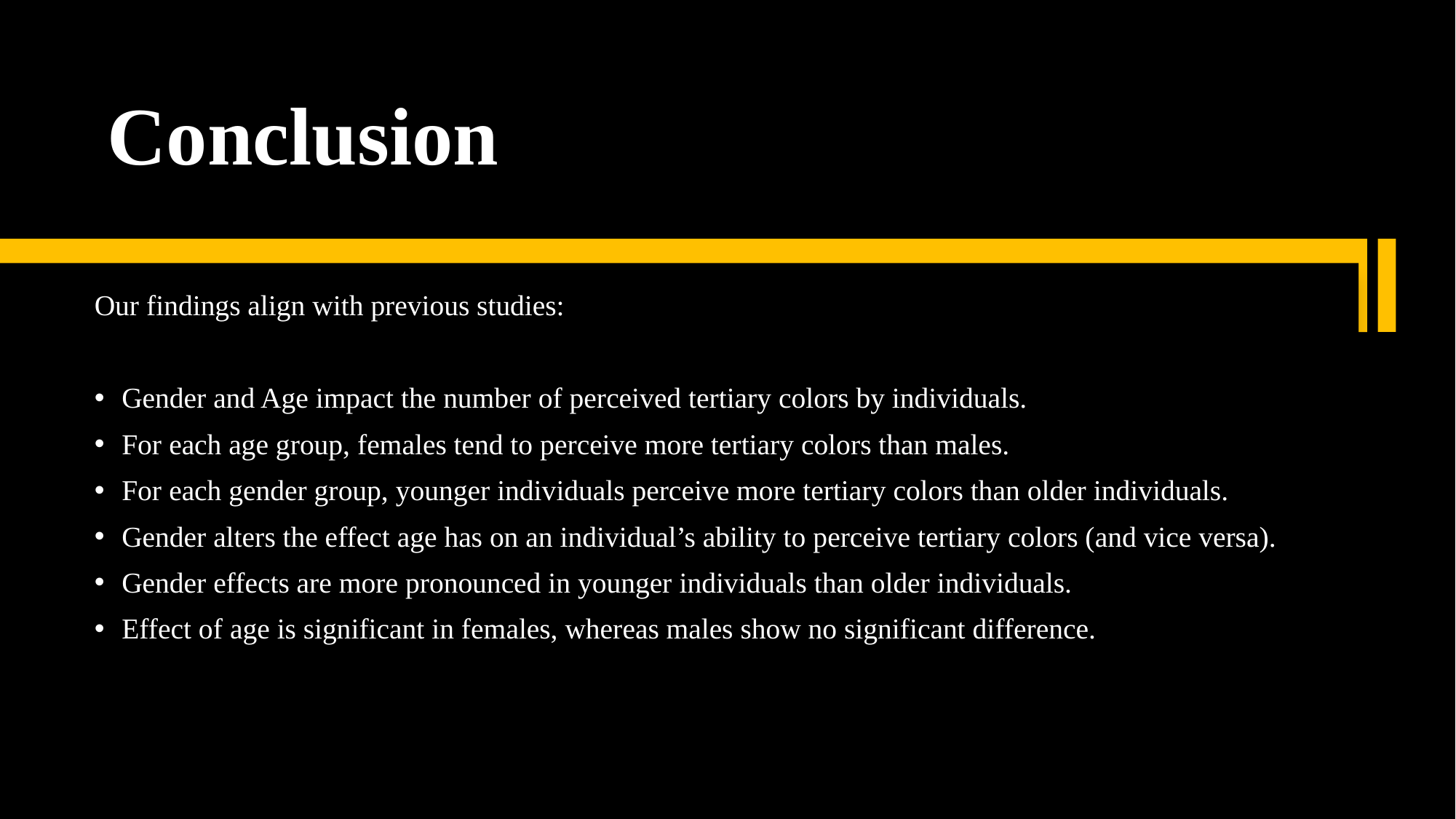

# Conclusion

Our findings align with previous studies:

Gender and Age impact the number of perceived tertiary colors by individuals.
For each age group, females tend to perceive more tertiary colors than males.
For each gender group, younger individuals perceive more tertiary colors than older individuals.
Gender alters the effect age has on an individual’s ability to perceive tertiary colors (and vice versa).
Gender effects are more pronounced in younger individuals than older individuals.
Effect of age is significant in females, whereas males show no significant difference.